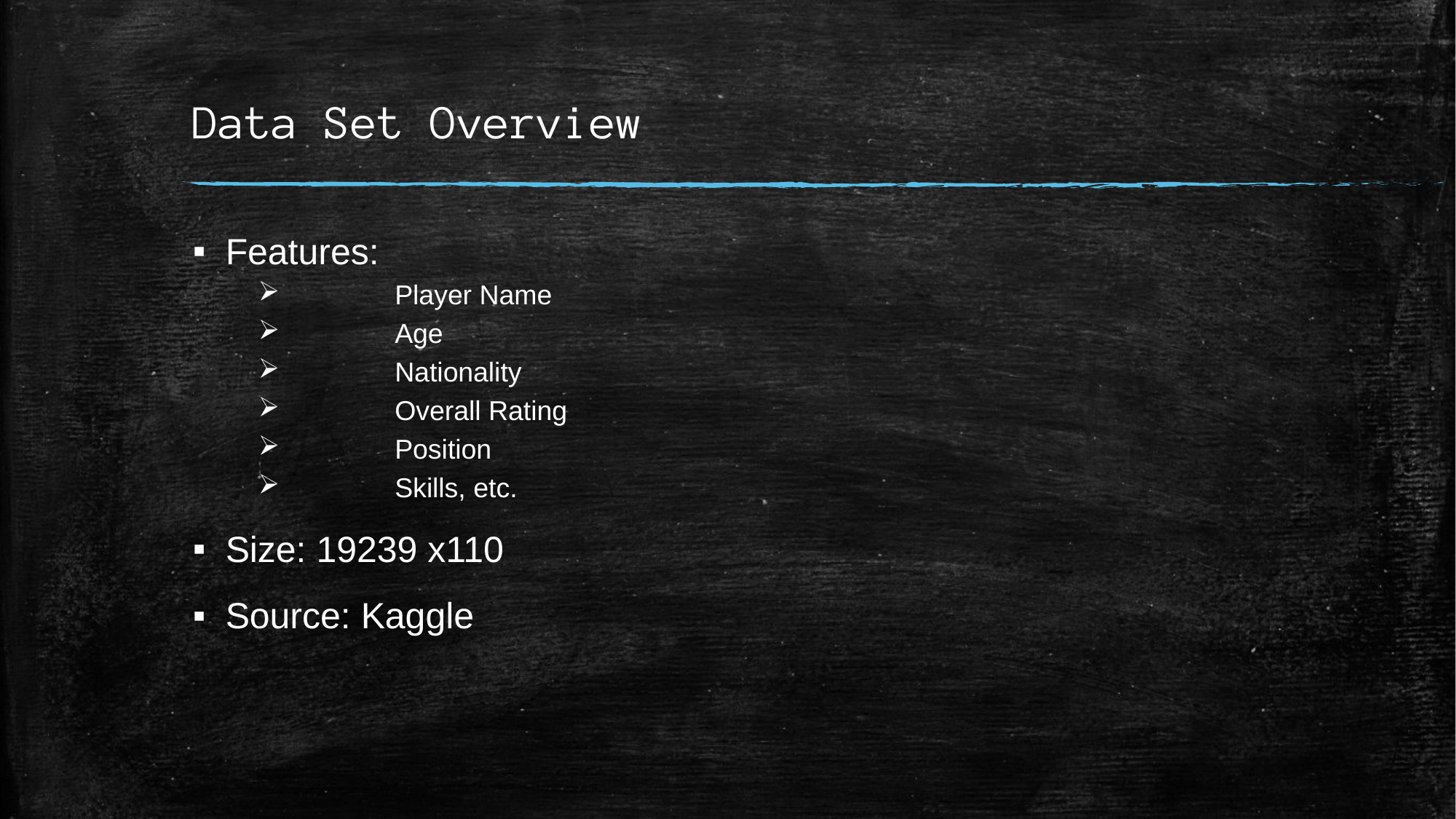

# Data Set Overview
Features:
	Player Name
	Age
	Nationality
	Overall Rating
	Position
	Skills, etc.
Size: 19239 x110
Source: Kaggle